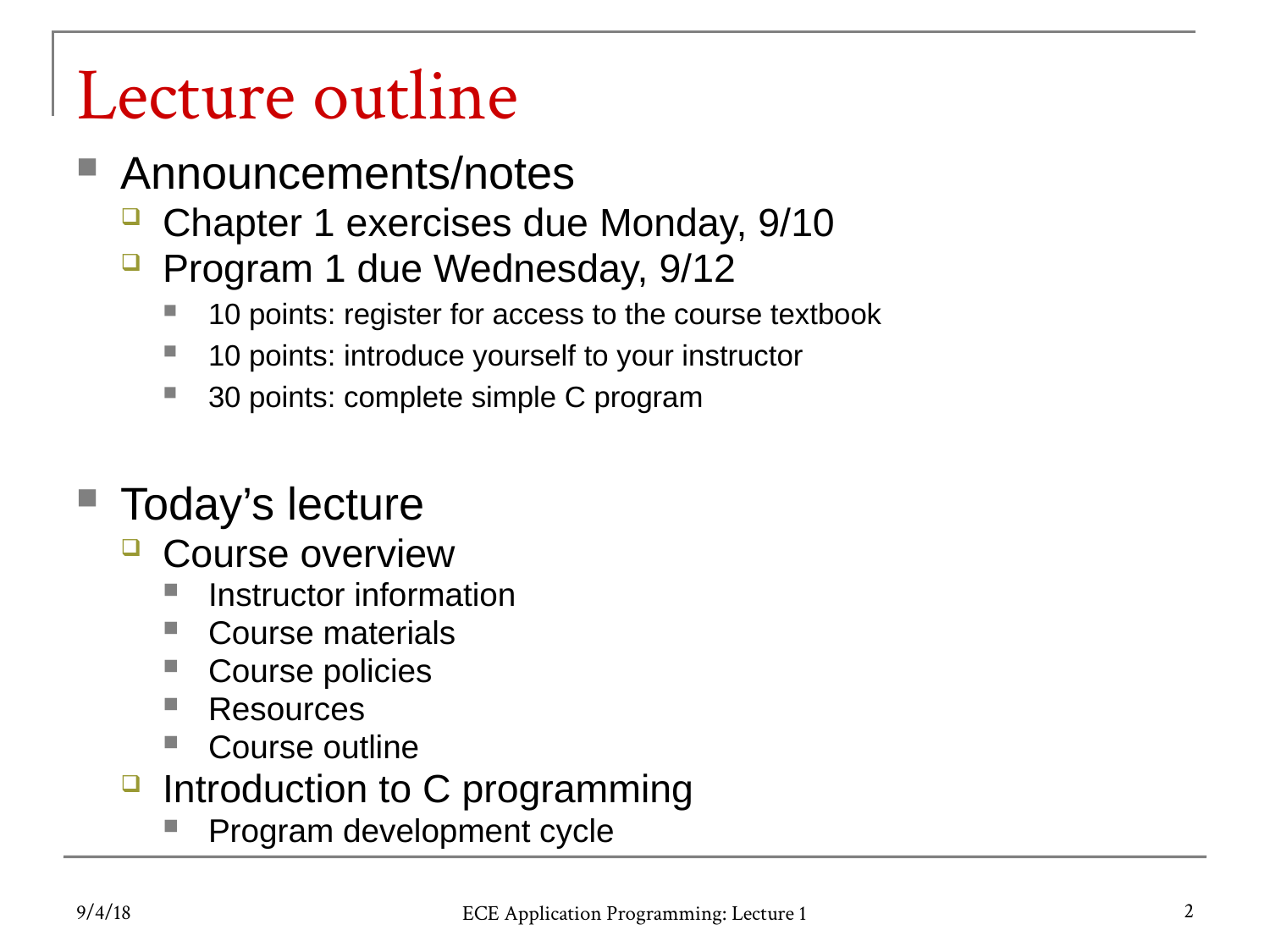

# Lecture outline
Announcements/notes
Chapter 1 exercises due Monday, 9/10
Program 1 due Wednesday, 9/12
10 points: register for access to the course textbook
10 points: introduce yourself to your instructor
30 points: complete simple C program

Today’s lecture
Course overview
Instructor information
Course materials
Course policies
Resources
Course outline
Introduction to C programming
Program development cycle
9/4/18
2
ECE Application Programming: Lecture 1